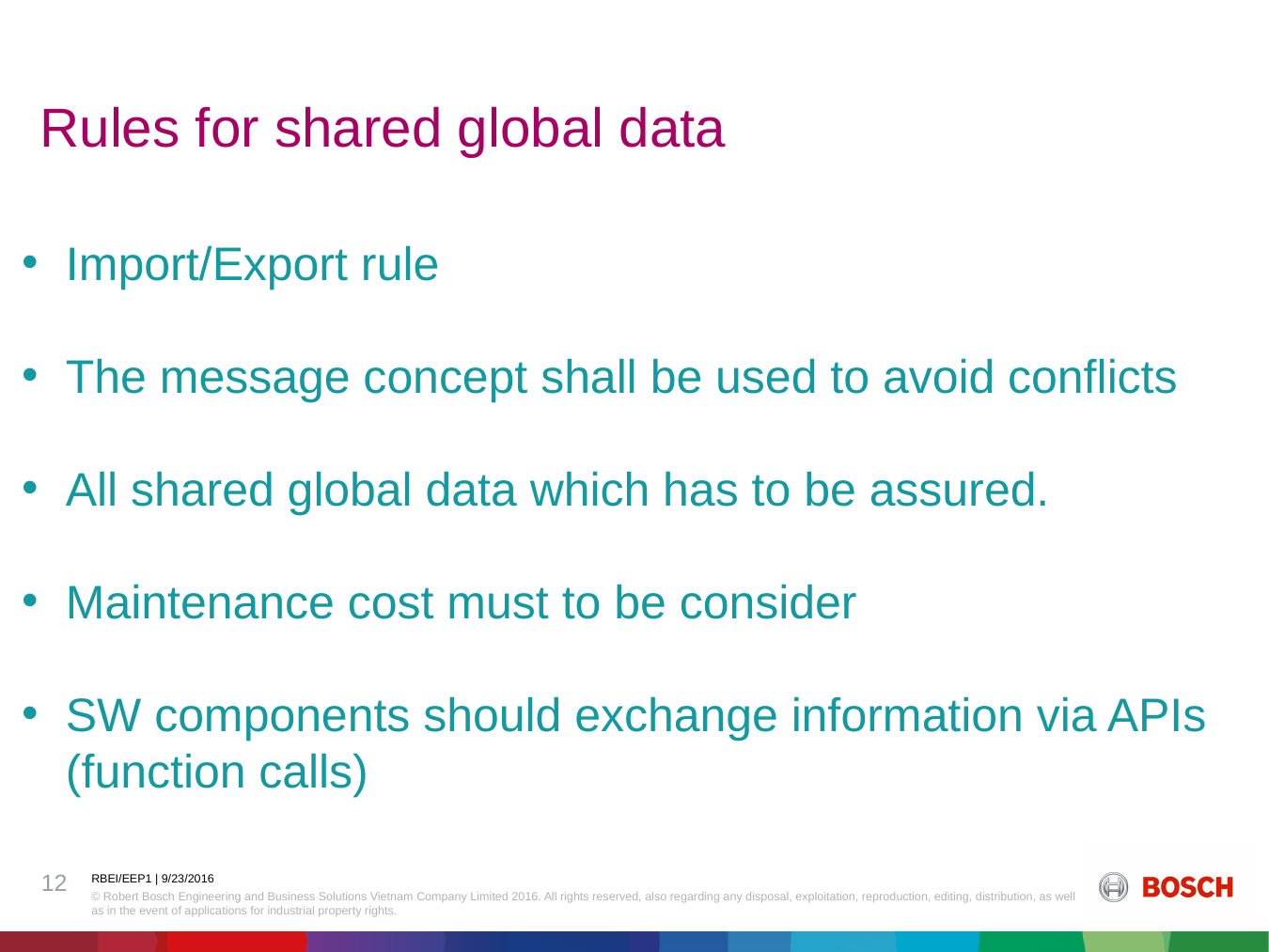

# Rules for shared global data

Import/Export rule

The message concept shall be used to avoid conflicts

All shared global data which has to be assured.

Maintenance cost must to be consider

SW components should exchange information via APIs (function calls)

12
RBEI/EEP1 | 9/23/2016
© Robert Bosch Engineering and Business Solutions Vietnam Company Limited 2016. All rights reserved, also regarding any disposal, exploitation, reproduction, editing, distribution, as well as in the event of applications for industrial property rights.